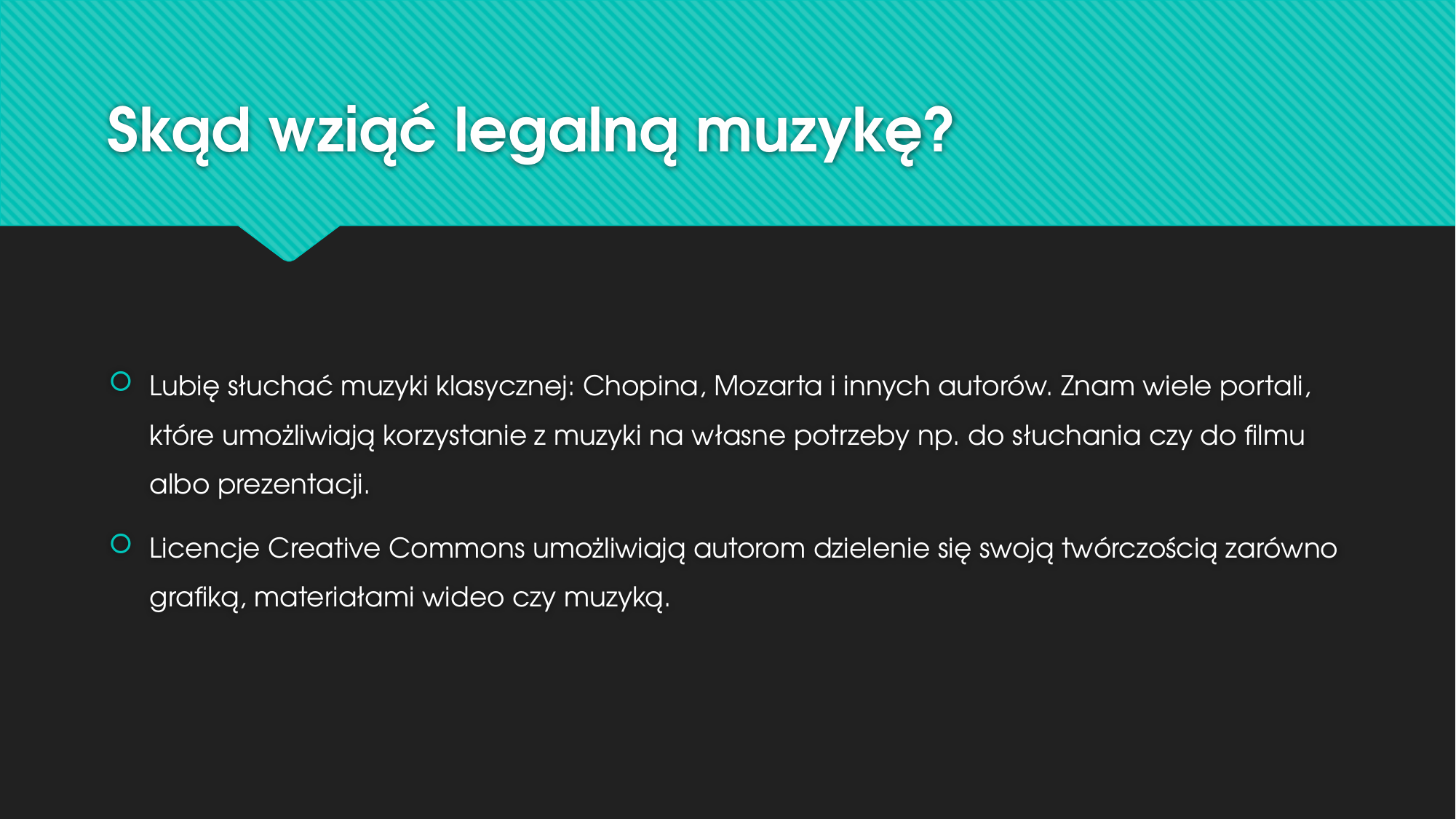

# Skąd wziąć legalną muzykę?
Lubię słuchać muzyki klasycznej: Chopina, Mozarta i innych autorów. Znam wiele portali, które umożliwiają korzystanie z muzyki na własne potrzeby np. do słuchania czy do filmu albo prezentacji.
Licencje Creative Commons umożliwiają autorom dzielenie się swoją twórczością zarówno grafiką, materiałami wideo czy muzyką.